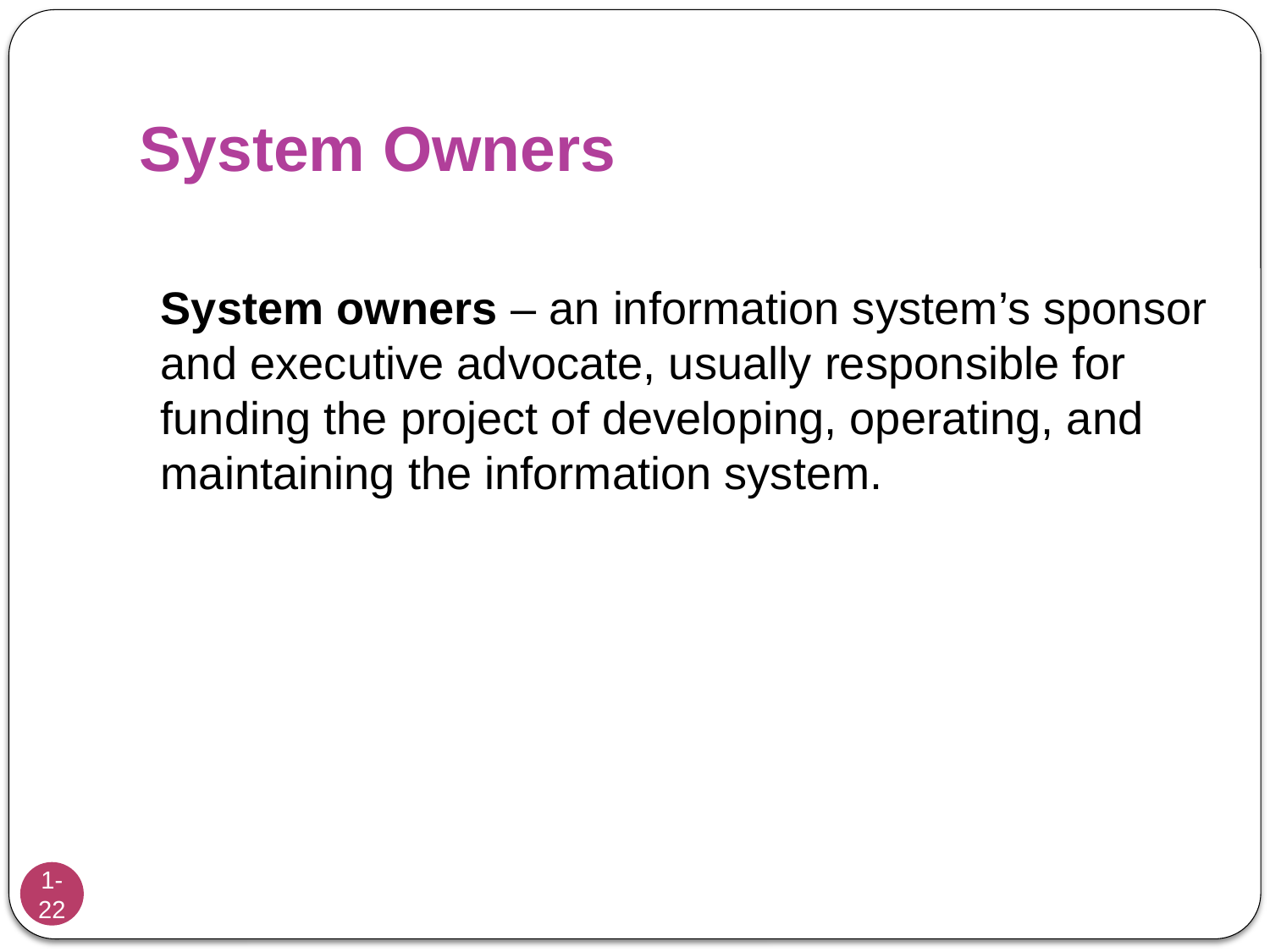

# System Owners
System owners – an information system’s sponsor and executive advocate, usually responsible for funding the project of developing, operating, and maintaining the information system.
1-22